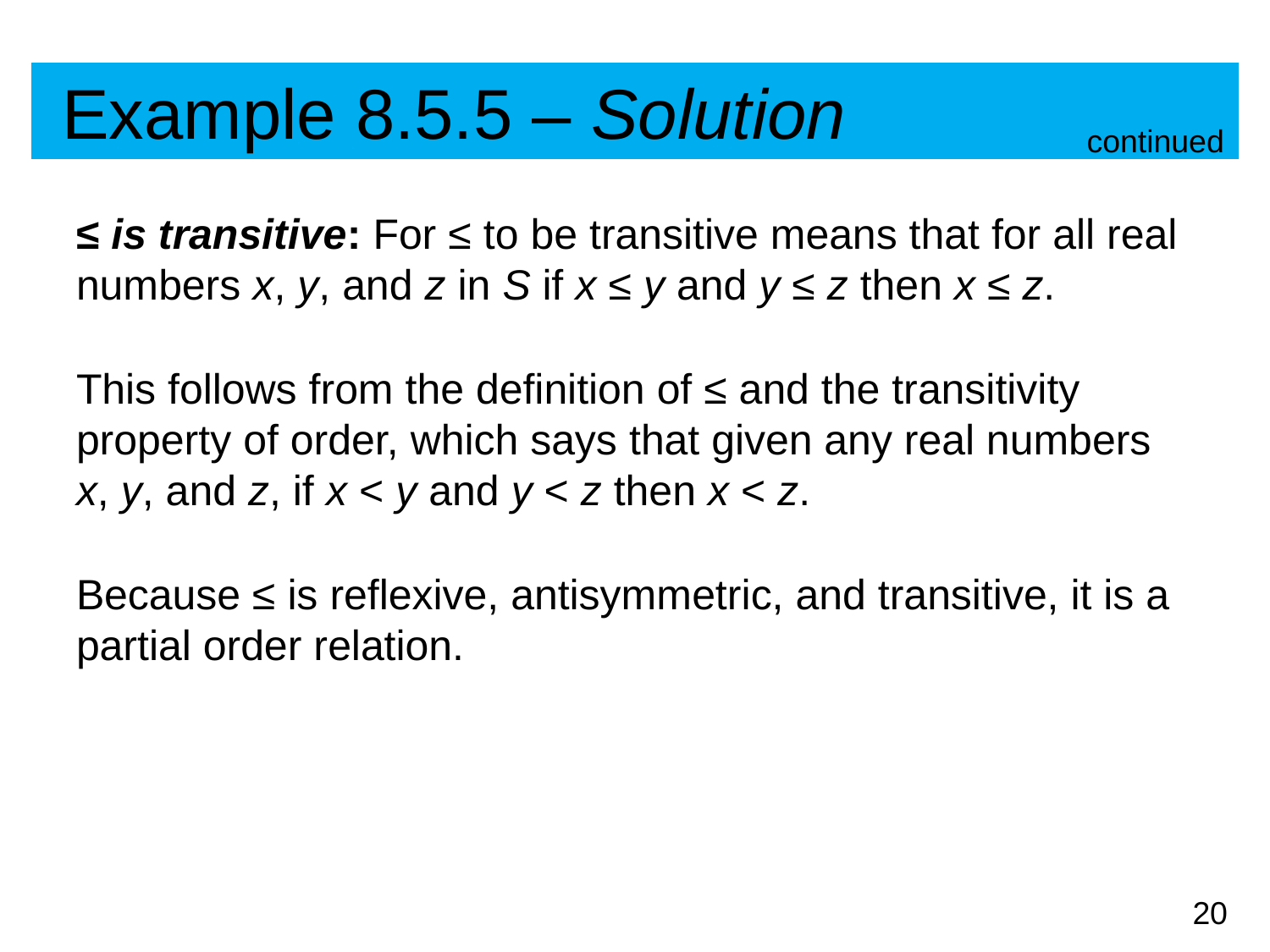

# Example 8.5.5 – Solution
continued
≤ is transitive: For ≤ to be transitive means that for all real numbers x, y, and z in S if x ≤ y and y ≤ z then x ≤ z.

This follows from the definition of ≤ and the transitivity property of order, which says that given any real numbers x, y, and z, if x < y and y < z then x < z.

Because ≤ is reflexive, antisymmetric, and transitive, it is a partial order relation.